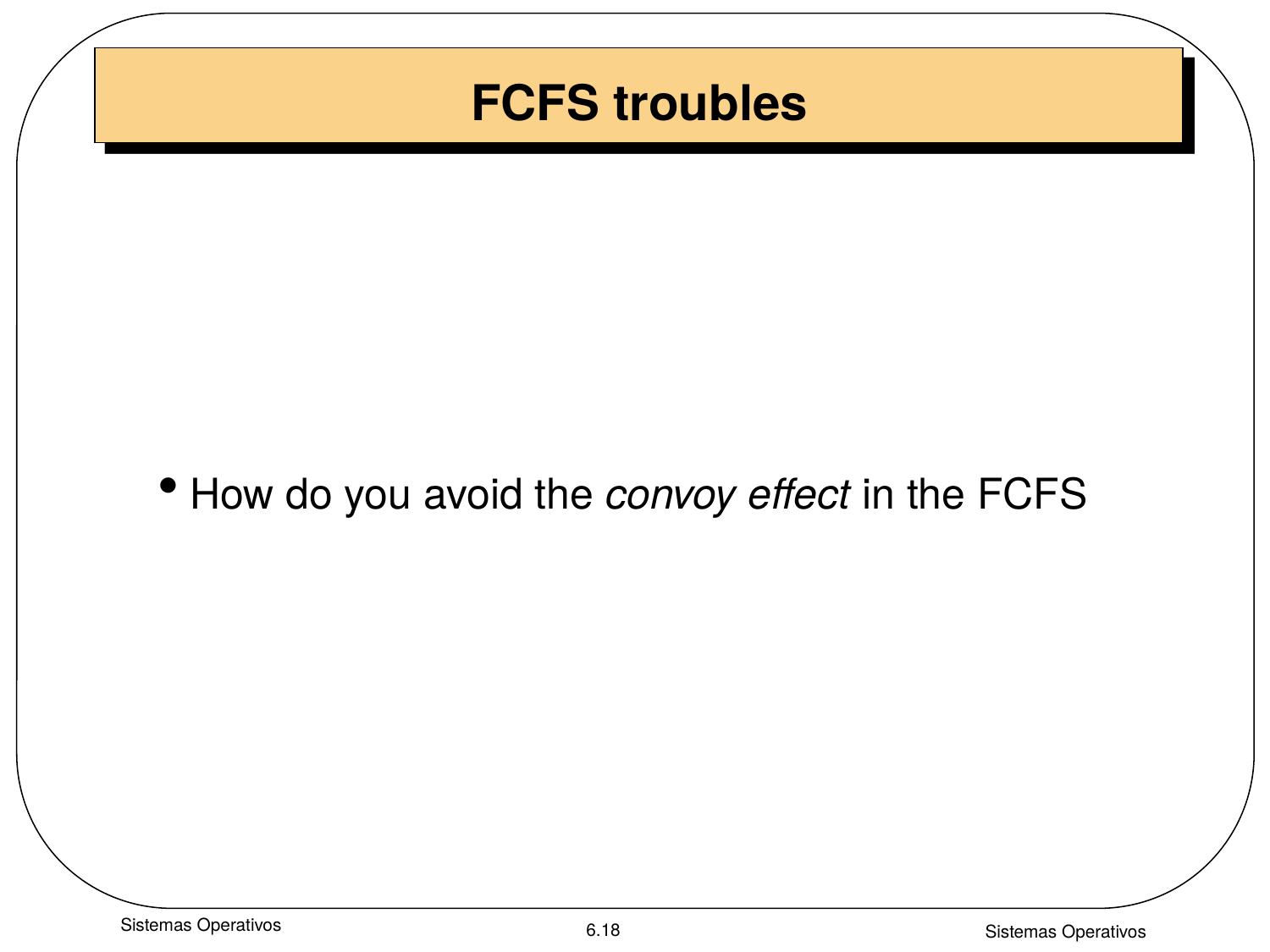

# FCFS troubles

How do you avoid the convoy effect in the FCFS
Sistemas Operativos